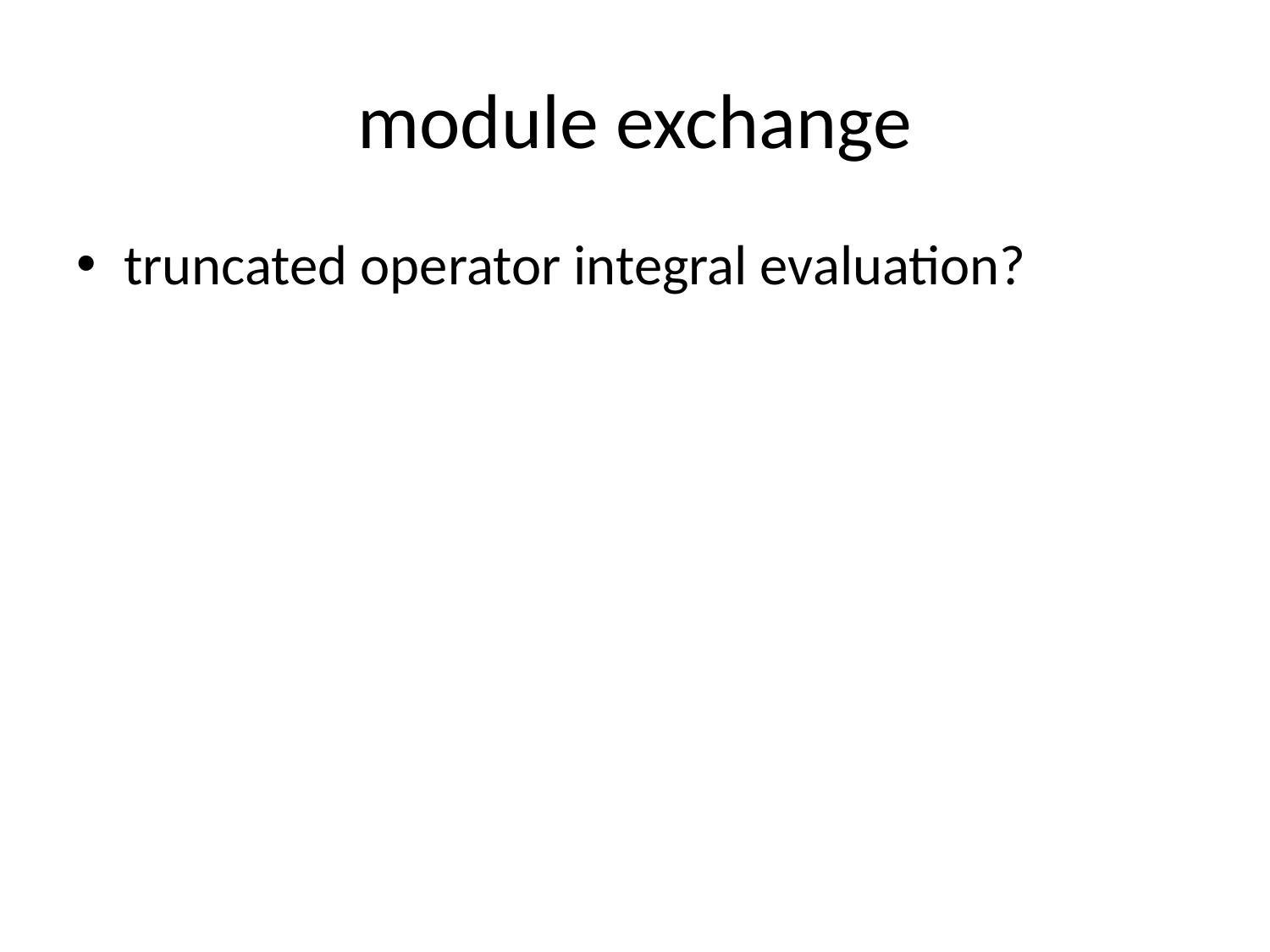

# module exchange
truncated operator integral evaluation?